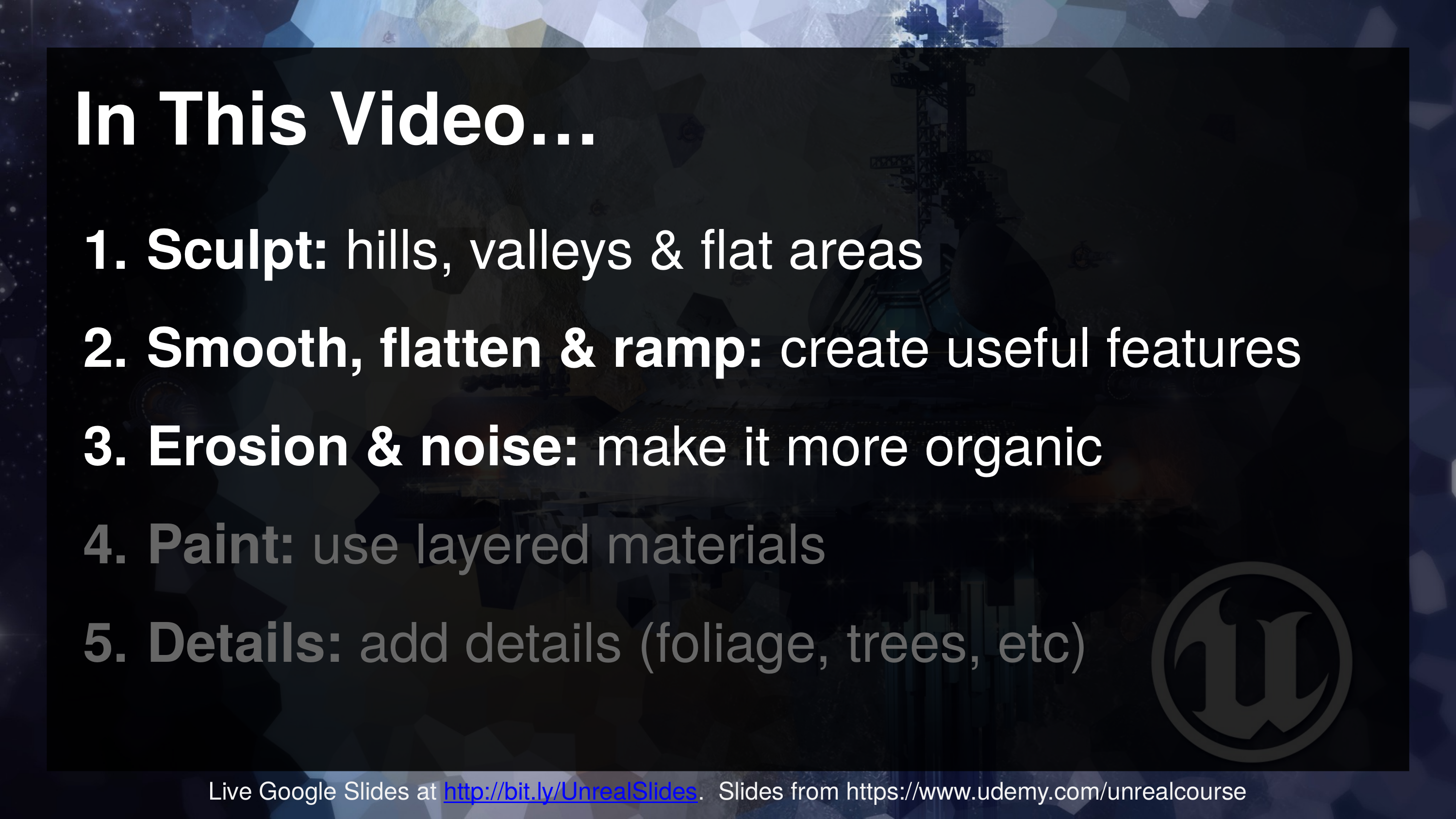

# In This Video…
Sculpt: hills, valleys & flat areas
Smooth, flatten & ramp: create useful features
Erosion & noise: make it more organic
Paint: use layered materials
Details: add details (foliage, trees, etc)